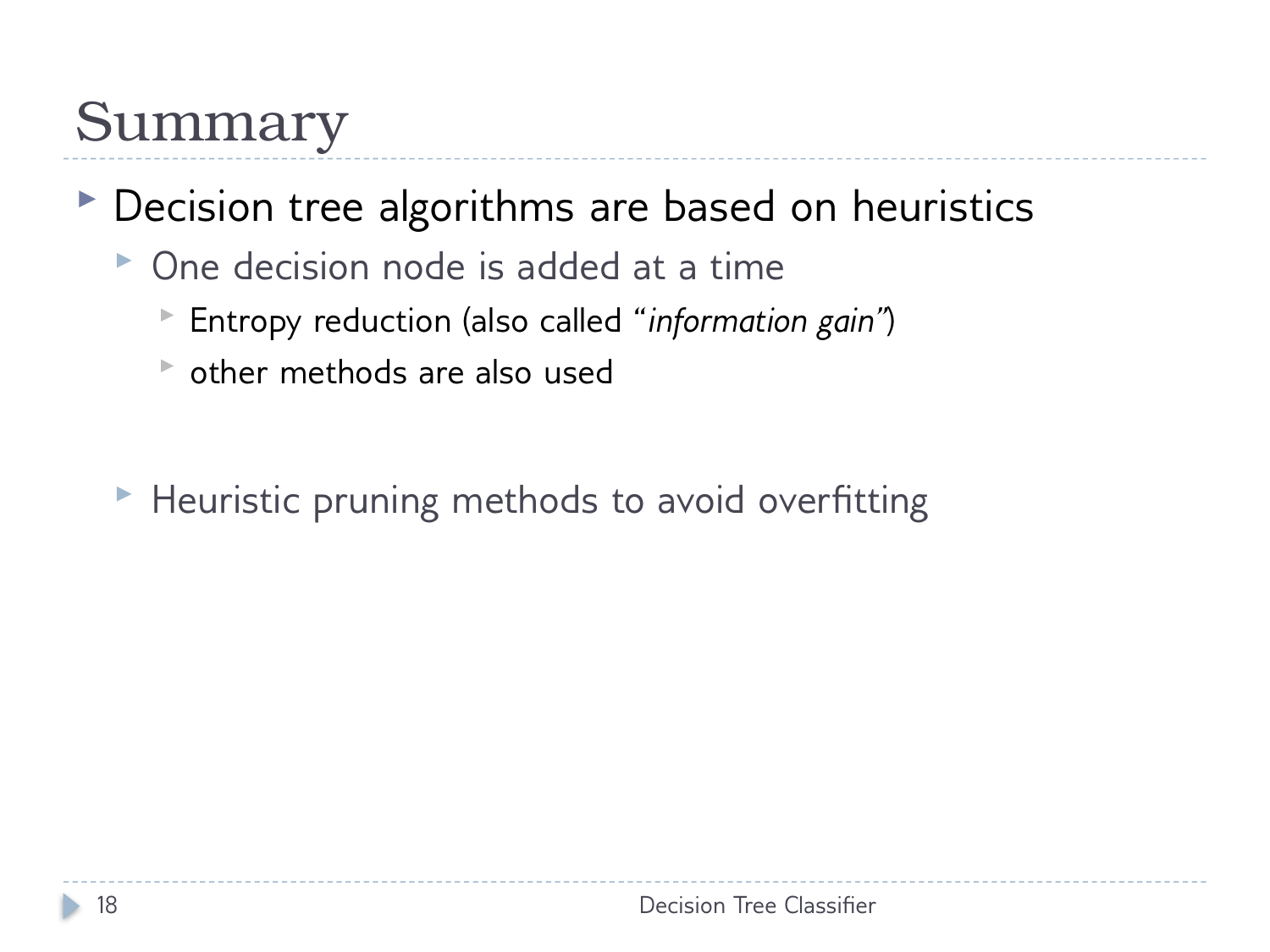

# Summary
Decision tree algorithms are based on heuristics
One decision node is added at a time
Entropy reduction (also called “information gain”)
other methods are also used

Heuristic pruning methods to avoid overfitting

18
Decision Tree Classifier